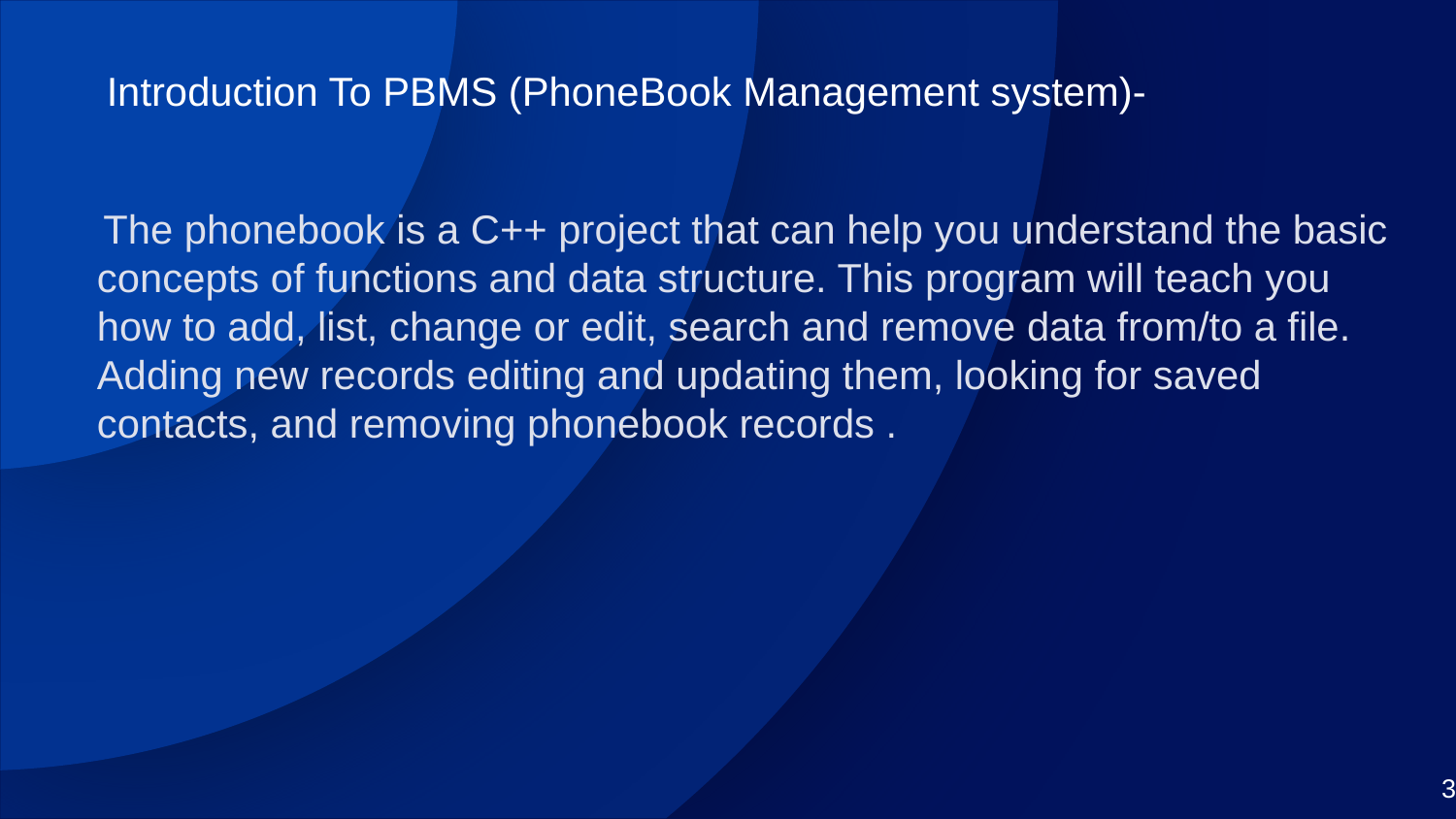

# Introduction To PBMS (PhoneBook Management system)-
      The phonebook is a C++ project that can help you understand the basic concepts of functions and data structure. This program will teach you how to add, list, change or edit, search and remove data from/to a file. Adding new records editing and updating them, looking for saved contacts, and removing phonebook records .

3